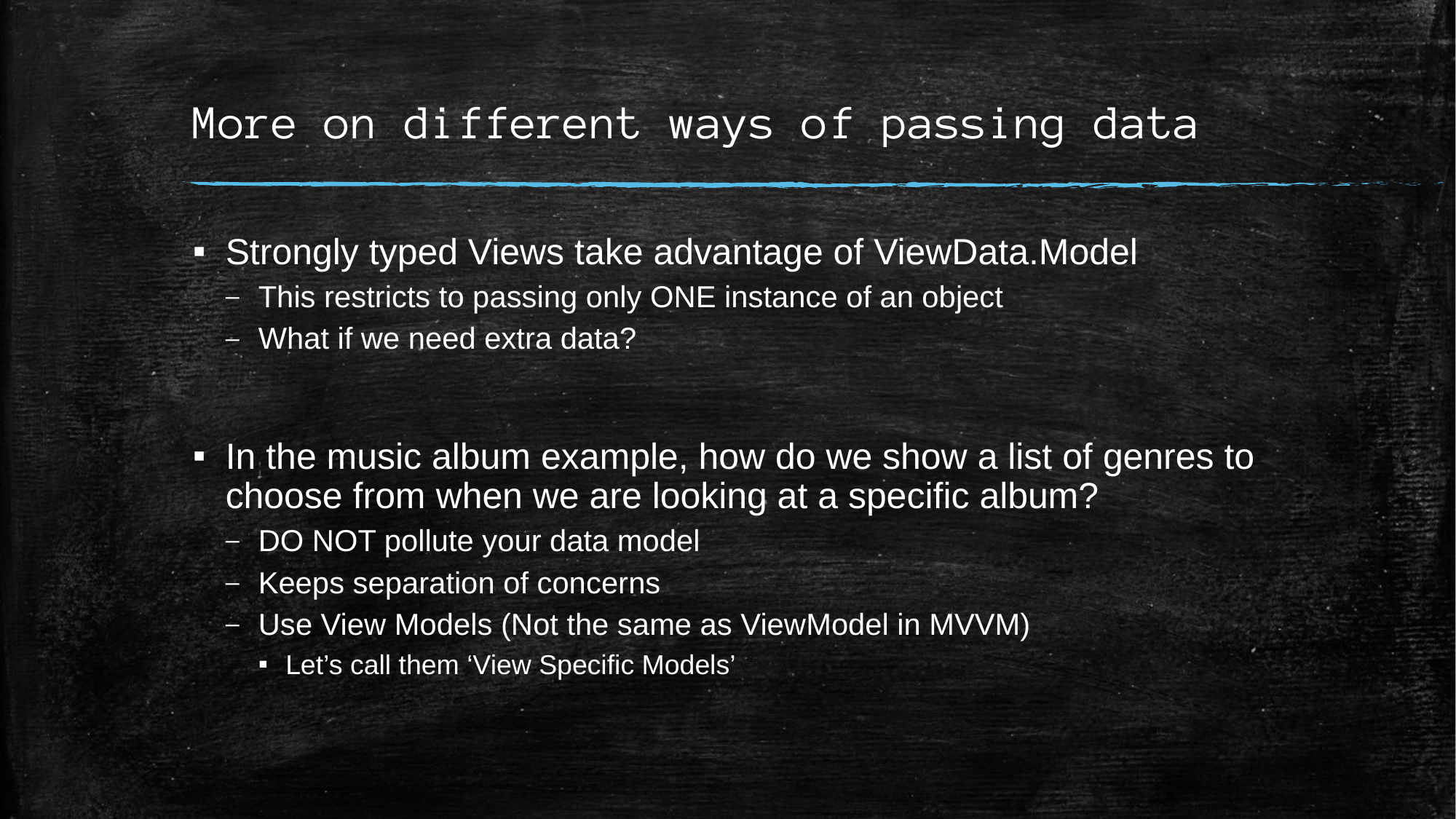

# More on different ways of passing data
Strongly typed Views take advantage of ViewData.Model
This restricts to passing only ONE instance of an object
What if we need extra data?

In the music album example, how do we show a list of genres to choose from when we are looking at a specific album?
DO NOT pollute your data model
Keeps separation of concerns
Use View Models (Not the same as ViewModel in MVVM)
Let’s call them ‘View Specific Models’